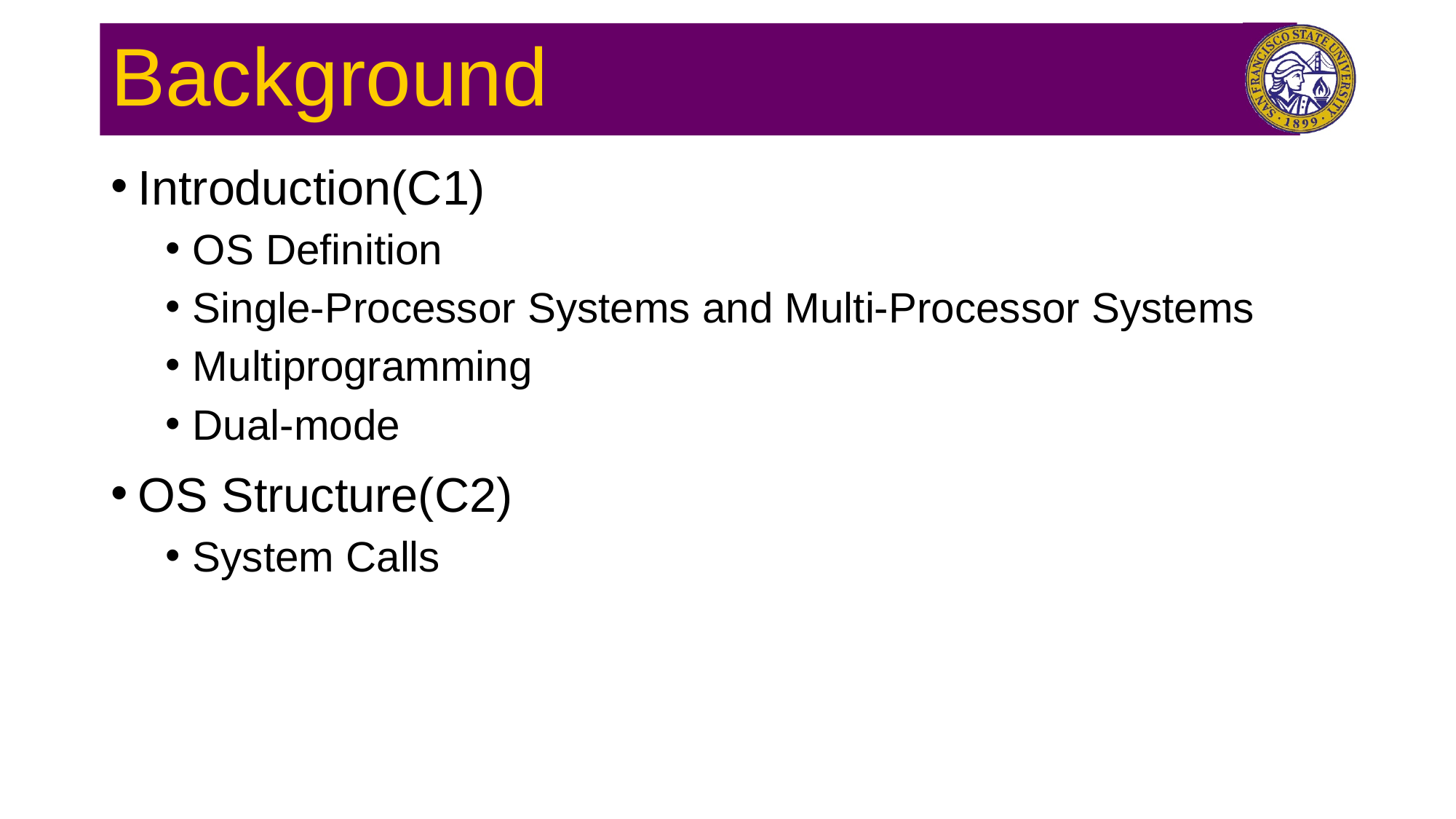

# Background
Introduction(C1)
OS Definition
Single-Processor Systems and Multi-Processor Systems
Multiprogramming
Dual-mode
OS Structure(C2)
System Calls